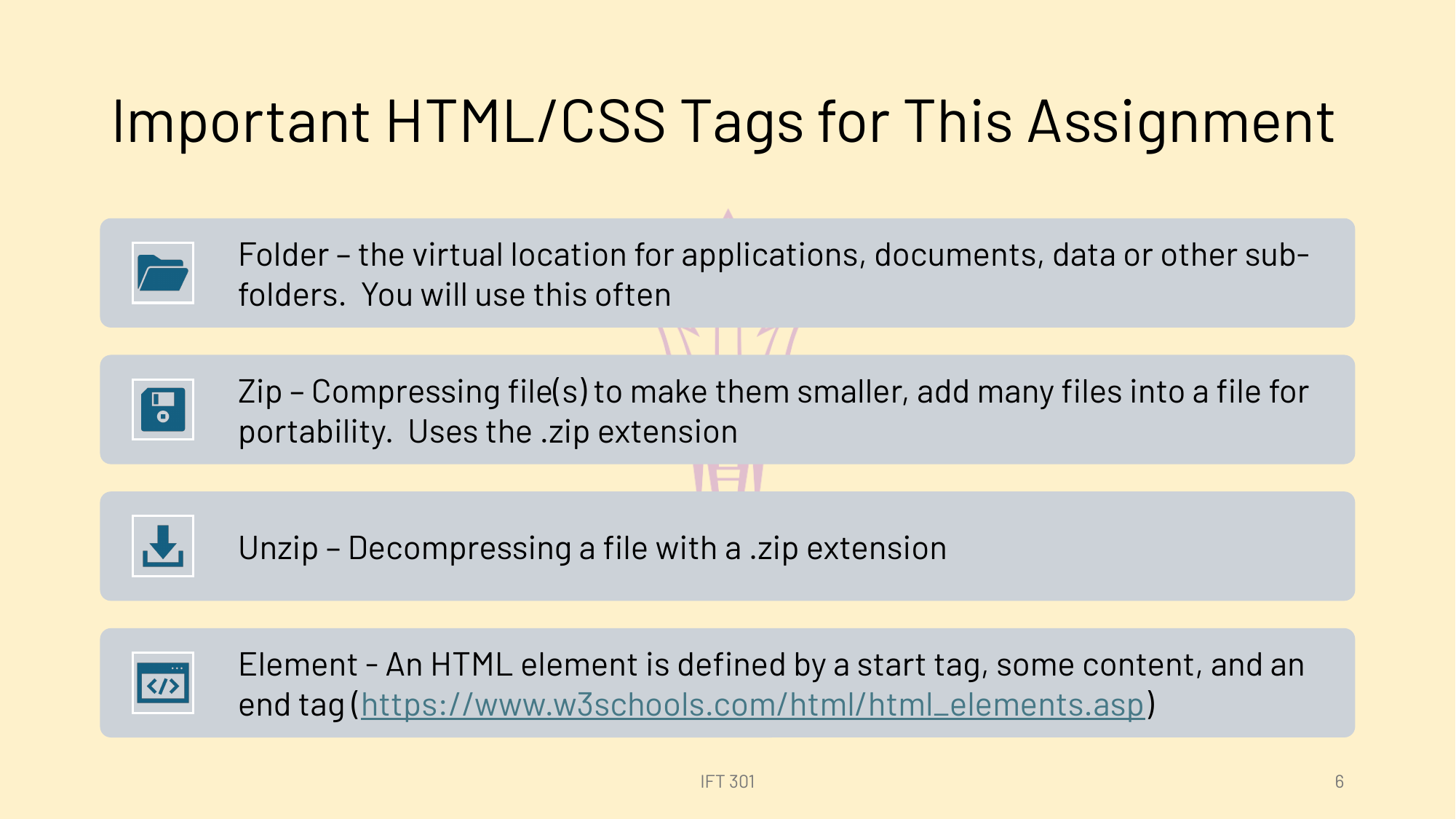

# Important HTML/CSS Tags for This Assignment
Folder – the virtual location for applications, documents, data or other sub-folders.  You will use this often
Zip – Compressing file(s) to make them smaller, add many files into a file for portability.  Uses the .zip extension
Unzip – Decompressing a file with a .zip extension
Element - An HTML element is defined by a start tag, some content, and an end tag (https://www.w3schools.com/html/html_elements.asp)
IFT 301
6